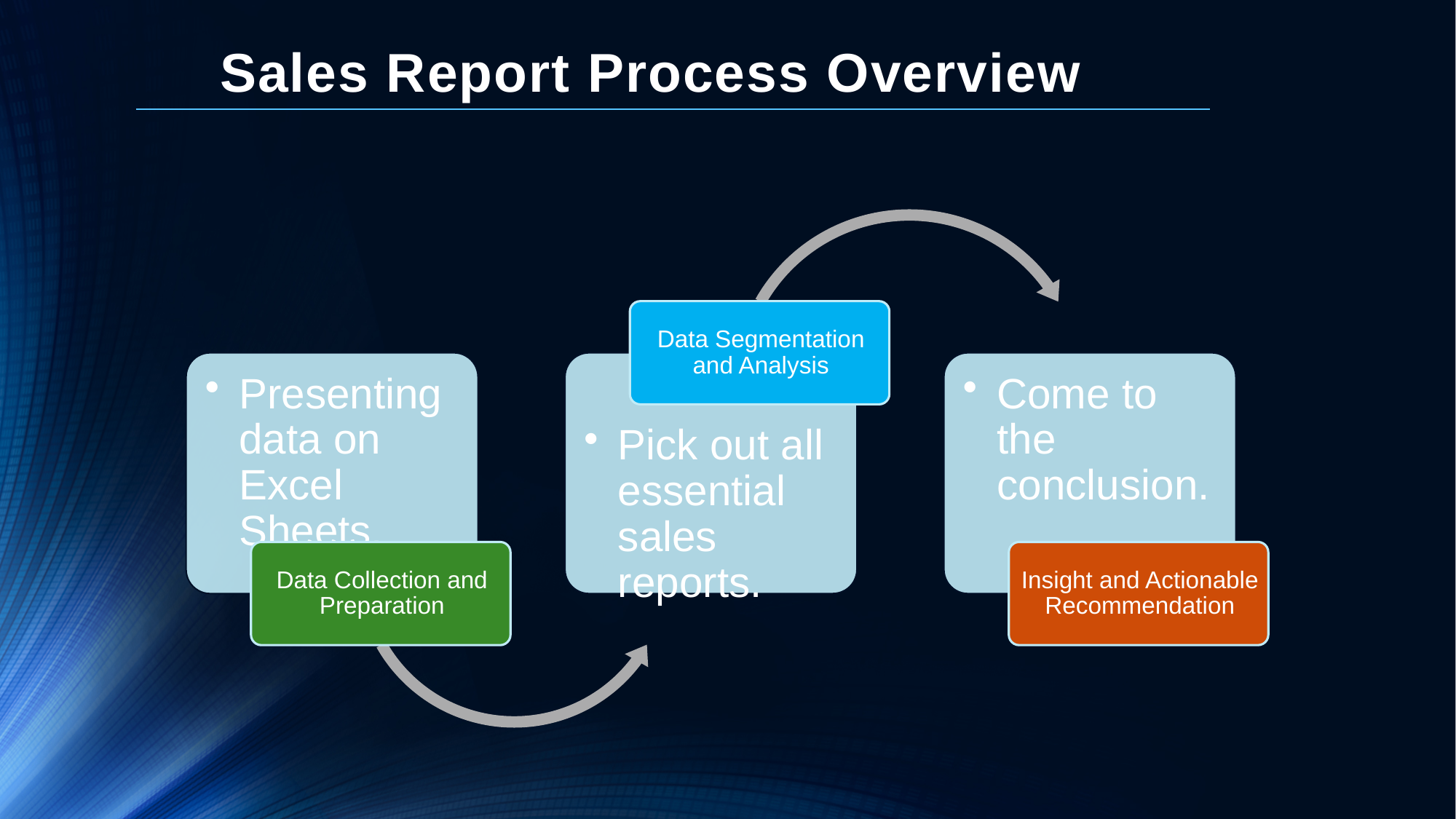

# Sales Report Process Overview
Presenting data on Excel Sheets.
Data Collection and Preparation
Pick out all essential sales reports.
Data Segmentation and Analysis
Come to the conclusion.
Insight and Actionable Recommendation